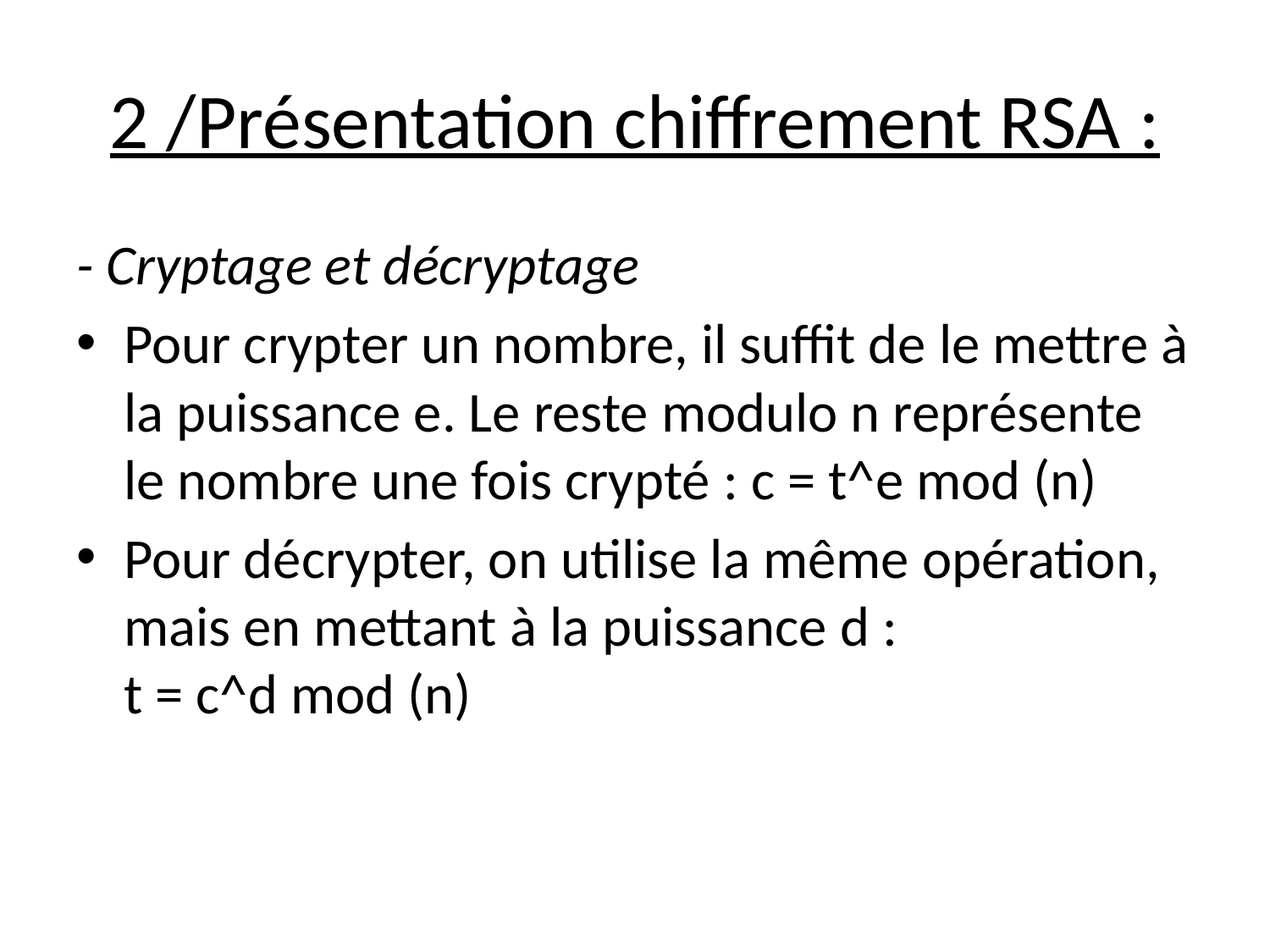

# 2 /Présentation chiffrement RSA :
- Cryptage et décryptage
Pour crypter un nombre, il suffit de le mettre à la puissance e. Le reste modulo n représente le nombre une fois crypté : c = t^e mod (n)
Pour décrypter, on utilise la même opération, mais en mettant à la puissance d :                      t = c^d mod (n)